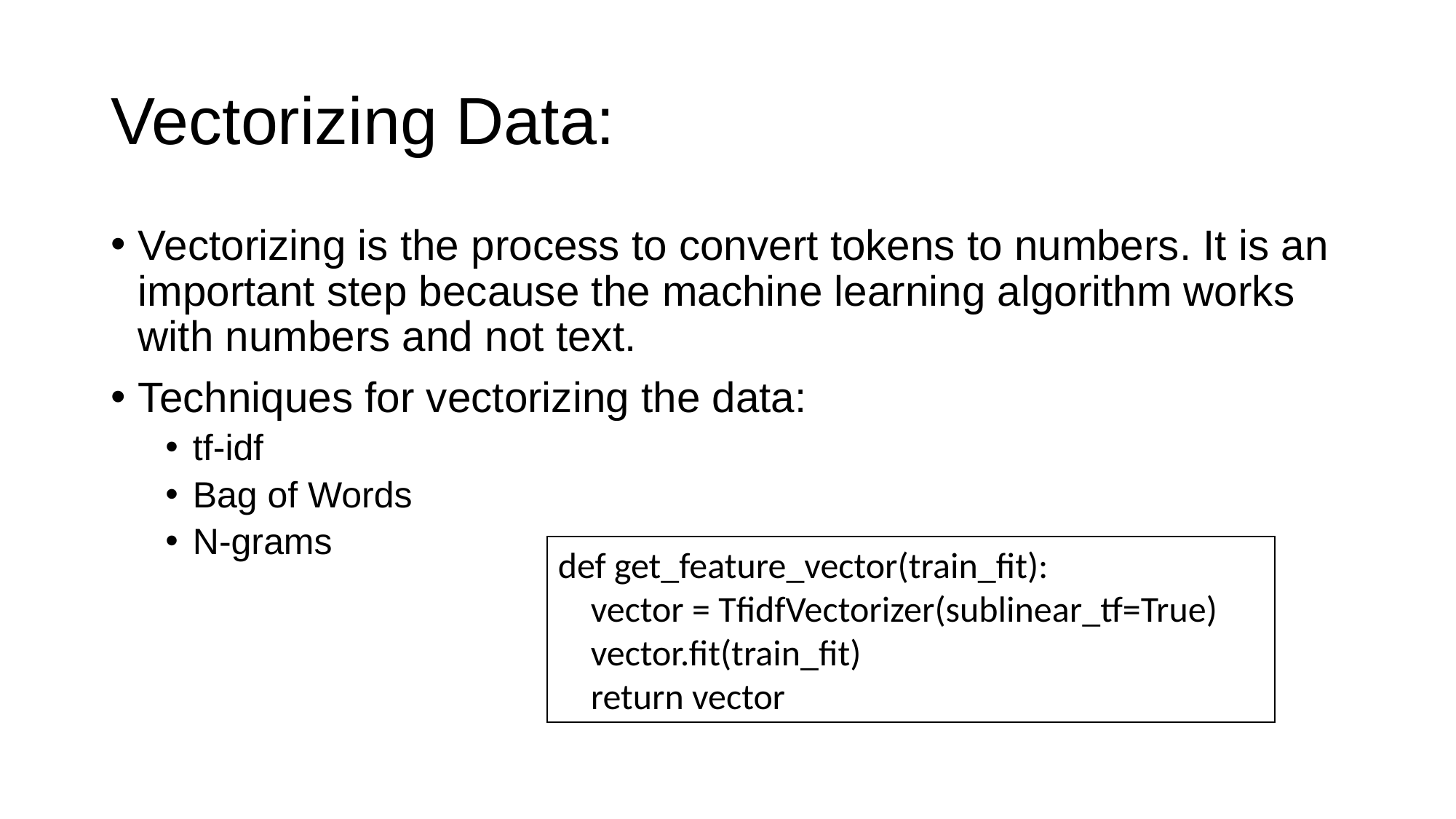

# Vectorizing Data:
Vectorizing is the process to convert tokens to numbers. It is an important step because the machine learning algorithm works with numbers and not text.
Techniques for vectorizing the data:
tf-idf
Bag of Words
N-grams
def get_feature_vector(train_fit):
    vector = TfidfVectorizer(sublinear_tf=True)
    vector.fit(train_fit)
    return vector